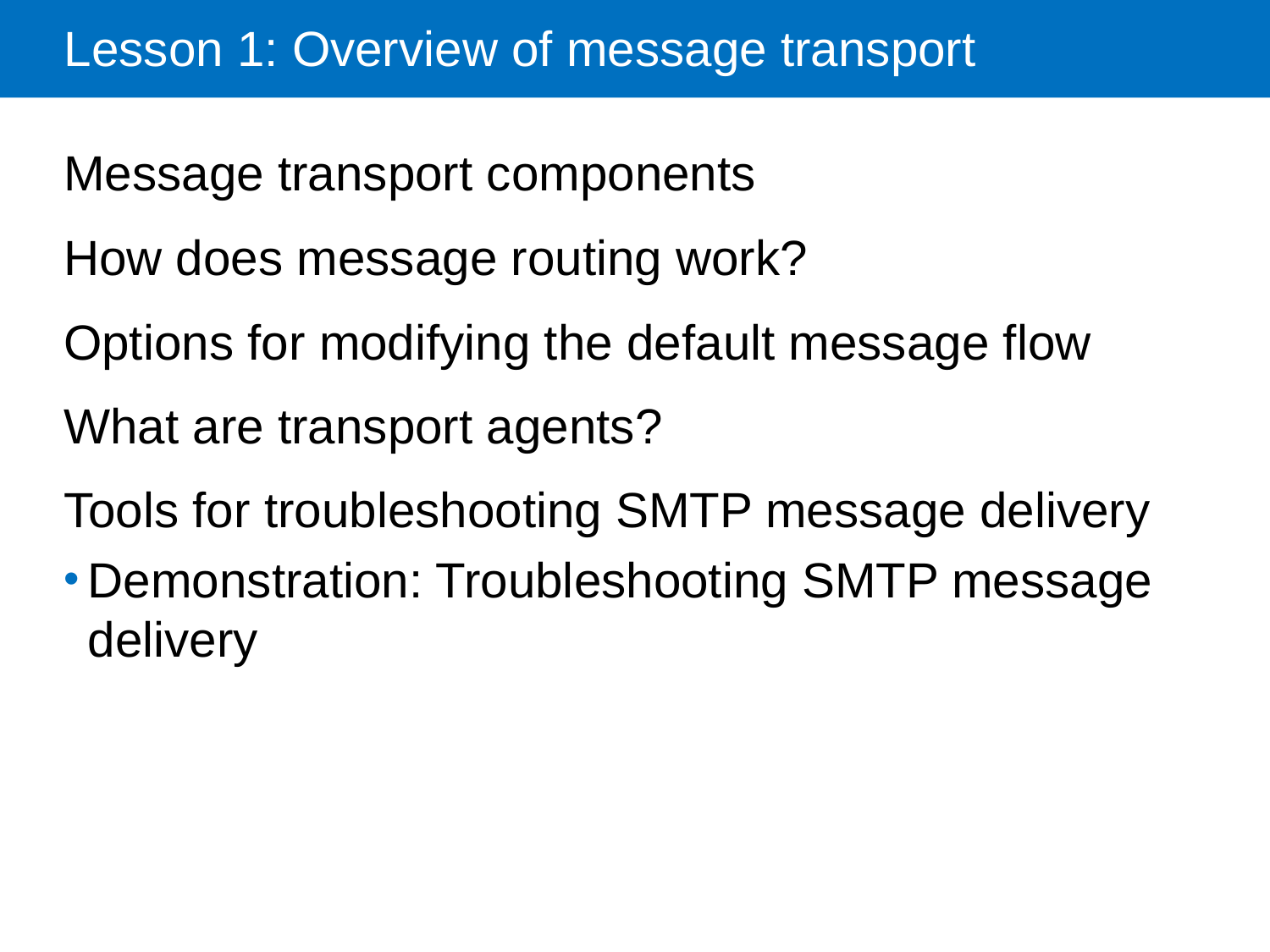

# Lesson 1: Overview of message transport
Message transport components
How does message routing work?
Options for modifying the default message flow
What are transport agents?
Tools for troubleshooting SMTP message delivery
Demonstration: Troubleshooting SMTP message delivery